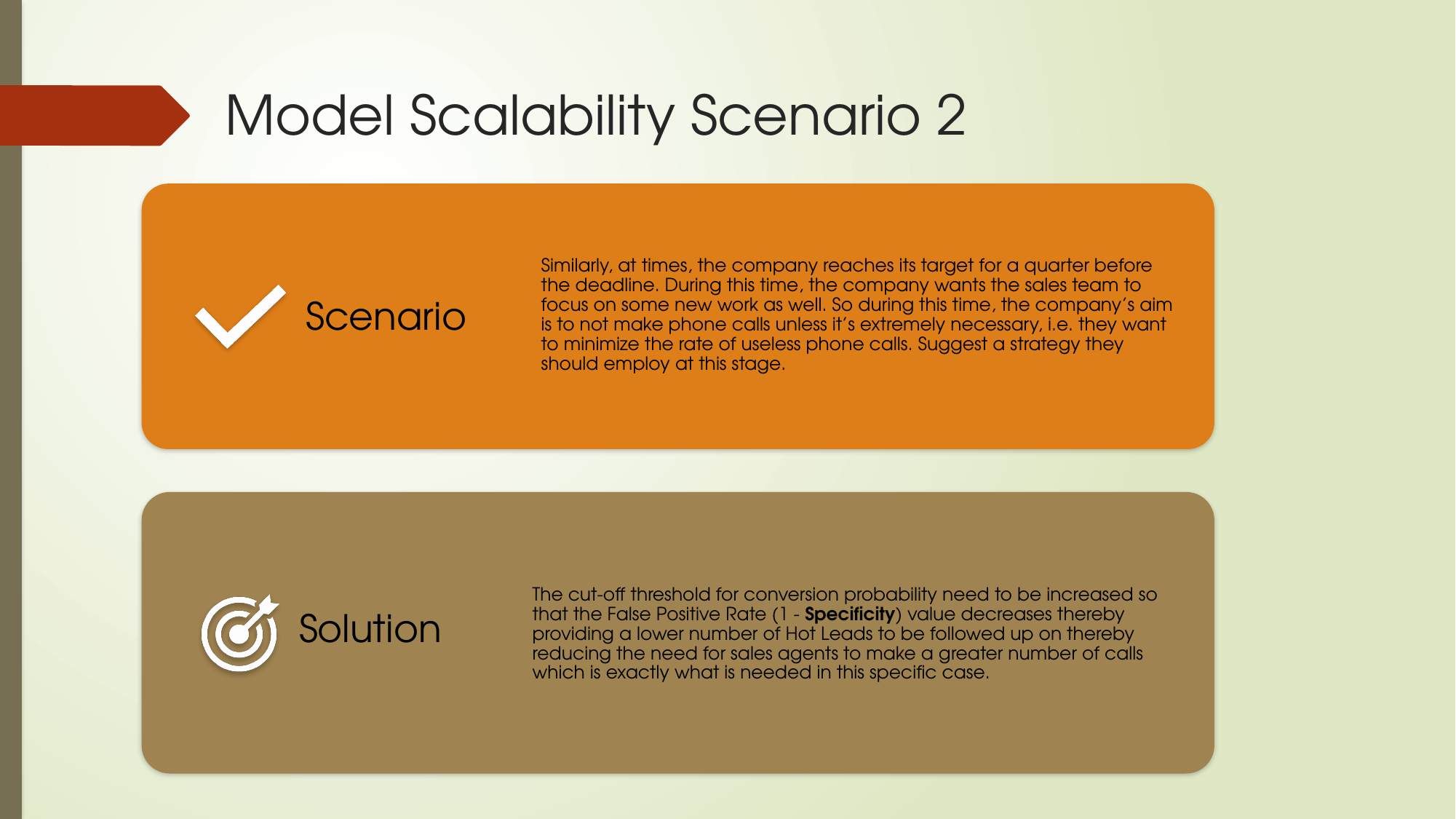

# Model Scalability Scenario 2

Scenario
Similarly, at times, the company reaches its target for a quarter before the deadline. During this time, the company wants the sales team to focus on some new work as well. So during this time, the company’s aim is to not make phone calls unless it’s extremely necessary, i.e. they want to minimize the rate of useless phone calls. Suggest a strategy they should employ at this stage.
Solution
The cut-off threshold for conversion probability need to be increased so that the False Positive Rate (1 - Specificity) value decreases thereby providing a lower number of Hot Leads to be followed up on thereby reducing the need for sales agents to make a greater number of calls which is exactly what is needed in this specific case.